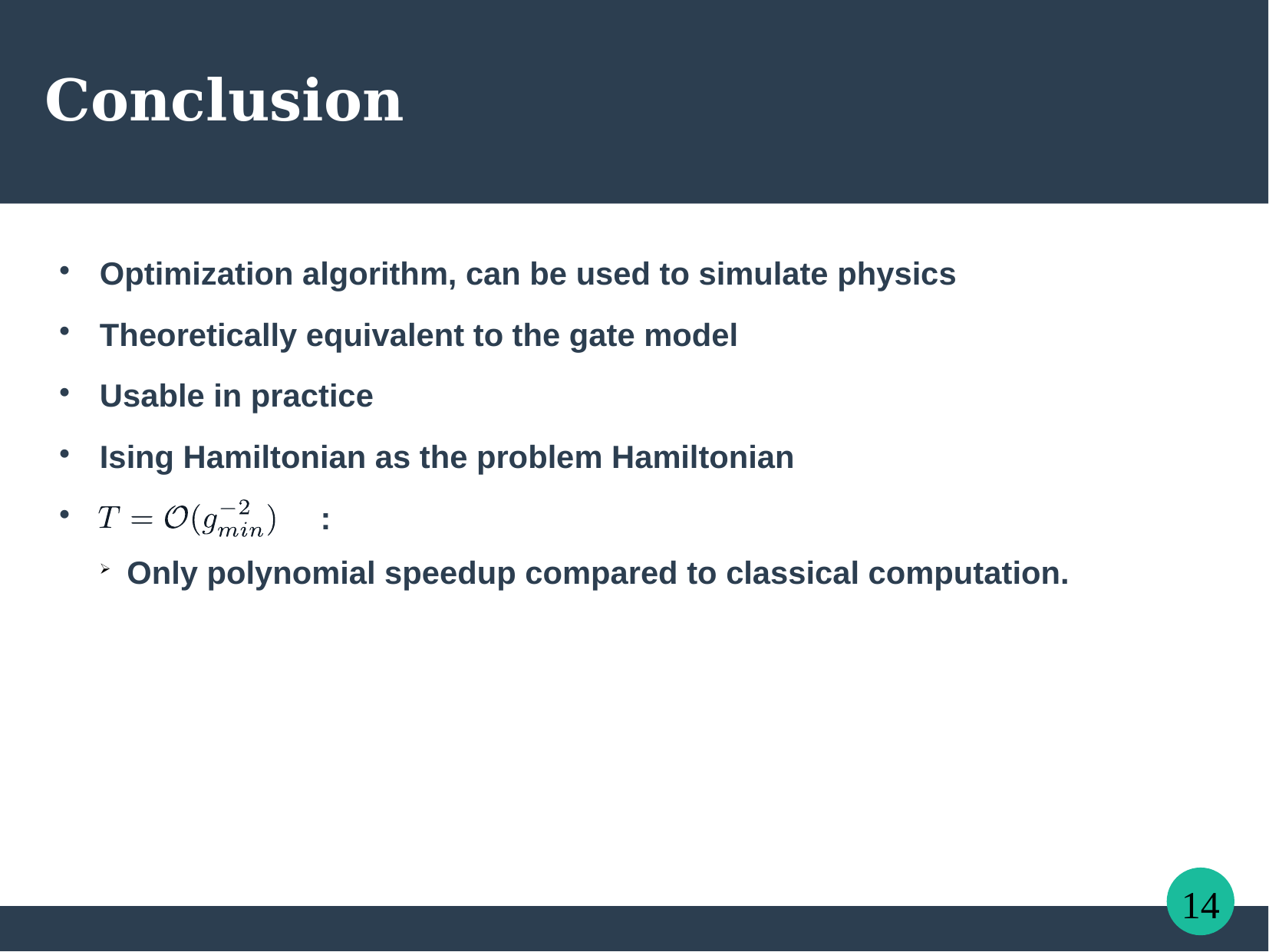

Conclusion
Optimization algorithm, can be used to simulate physics
Theoretically equivalent to the gate model
Usable in practice
Ising Hamiltonian as the problem Hamiltonian
                         :
Only polynomial speedup compared to classical computation.

14